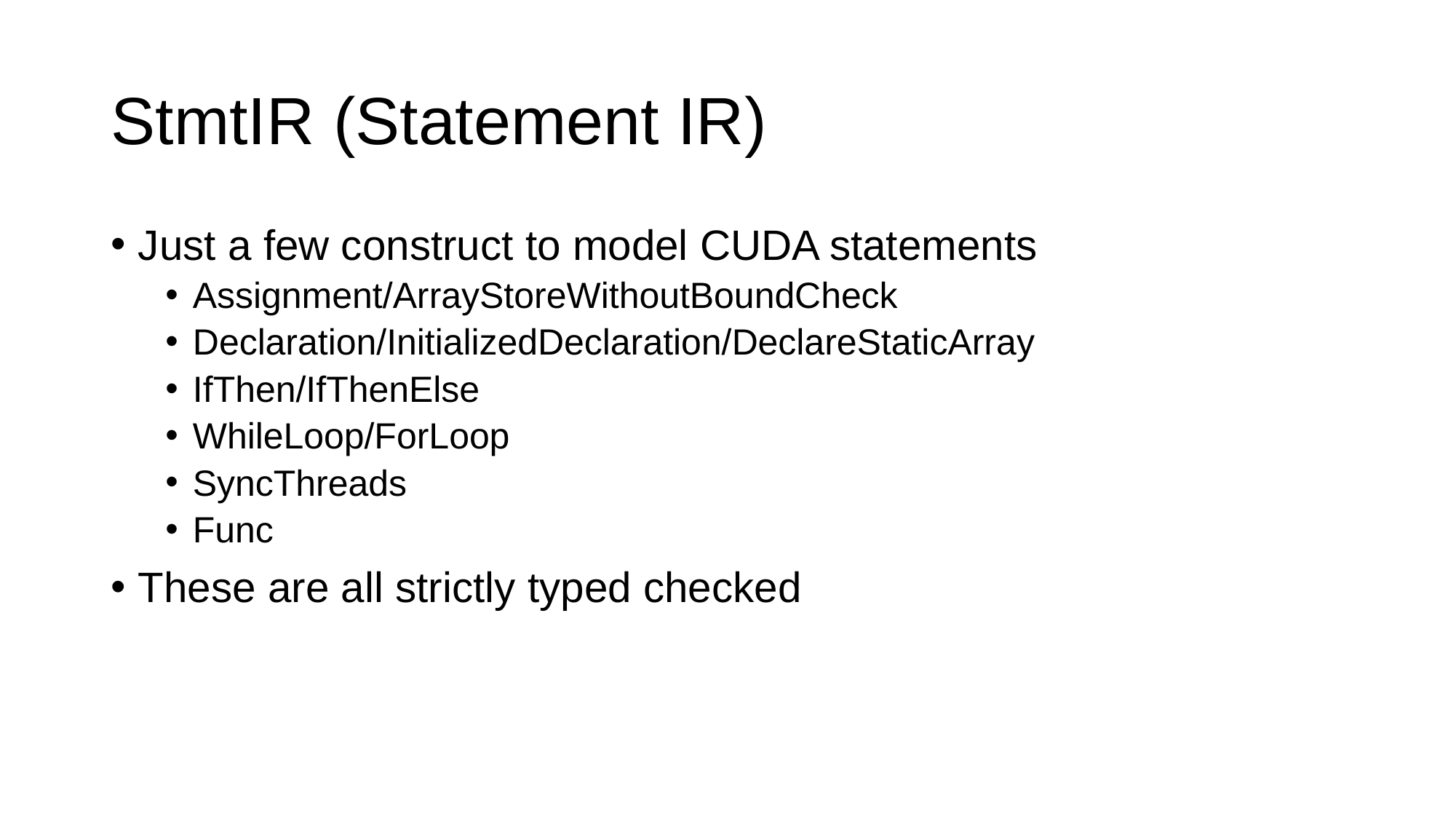

# StmtIR (Statement IR)
Just a few construct to model CUDA statements
Assignment/ArrayStoreWithoutBoundCheck
Declaration/InitializedDeclaration/DeclareStaticArray
IfThen/IfThenElse
WhileLoop/ForLoop
SyncThreads
Func
These are all strictly typed checked